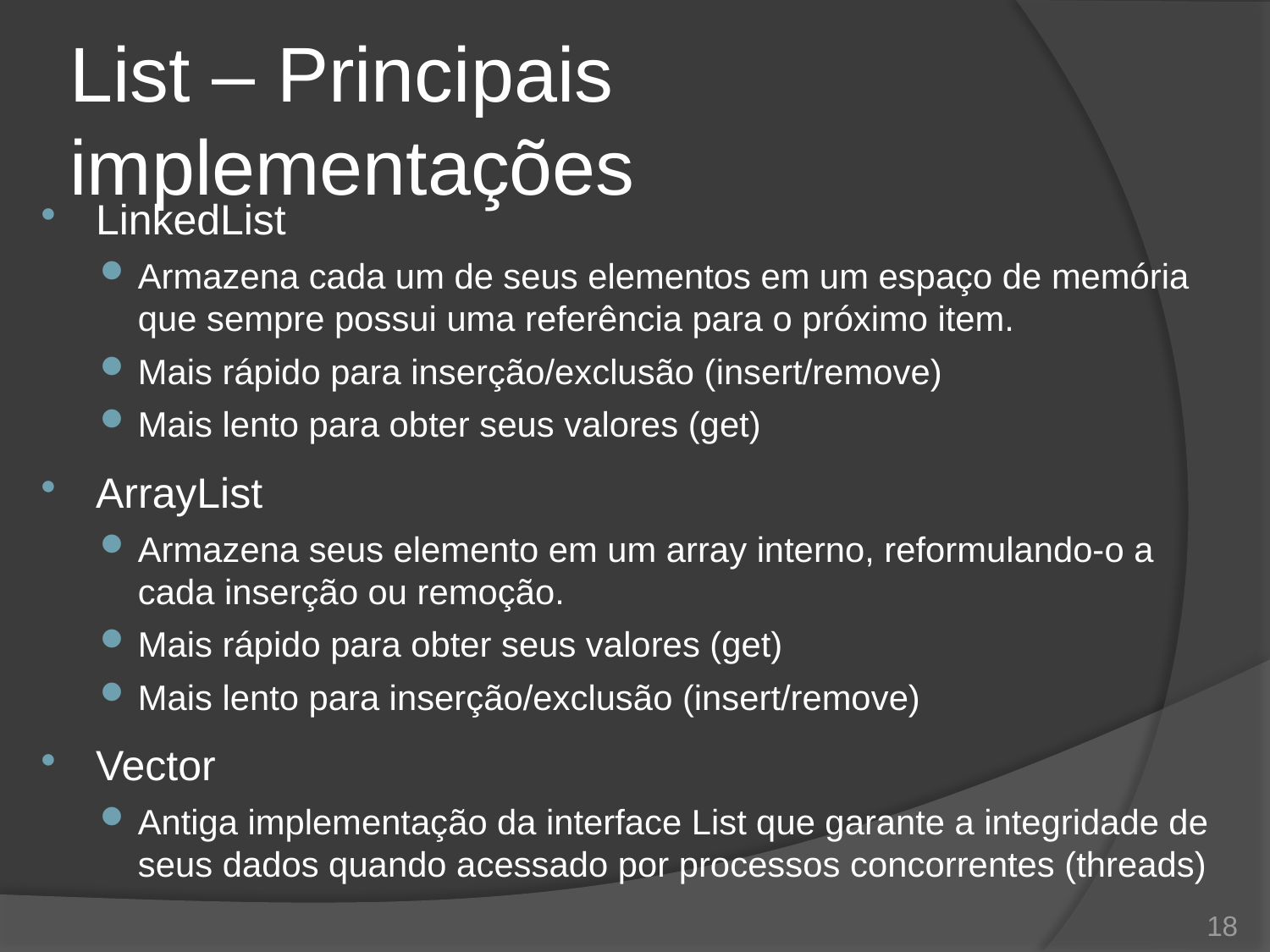

# List – Principais implementações
LinkedList
Armazena cada um de seus elementos em um espaço de memória que sempre possui uma referência para o próximo item.
Mais rápido para inserção/exclusão (insert/remove)
Mais lento para obter seus valores (get)
ArrayList
Armazena seus elemento em um array interno, reformulando-o a cada inserção ou remoção.
Mais rápido para obter seus valores (get)
Mais lento para inserção/exclusão (insert/remove)
Vector
Antiga implementação da interface List que garante a integridade de seus dados quando acessado por processos concorrentes (threads)
18